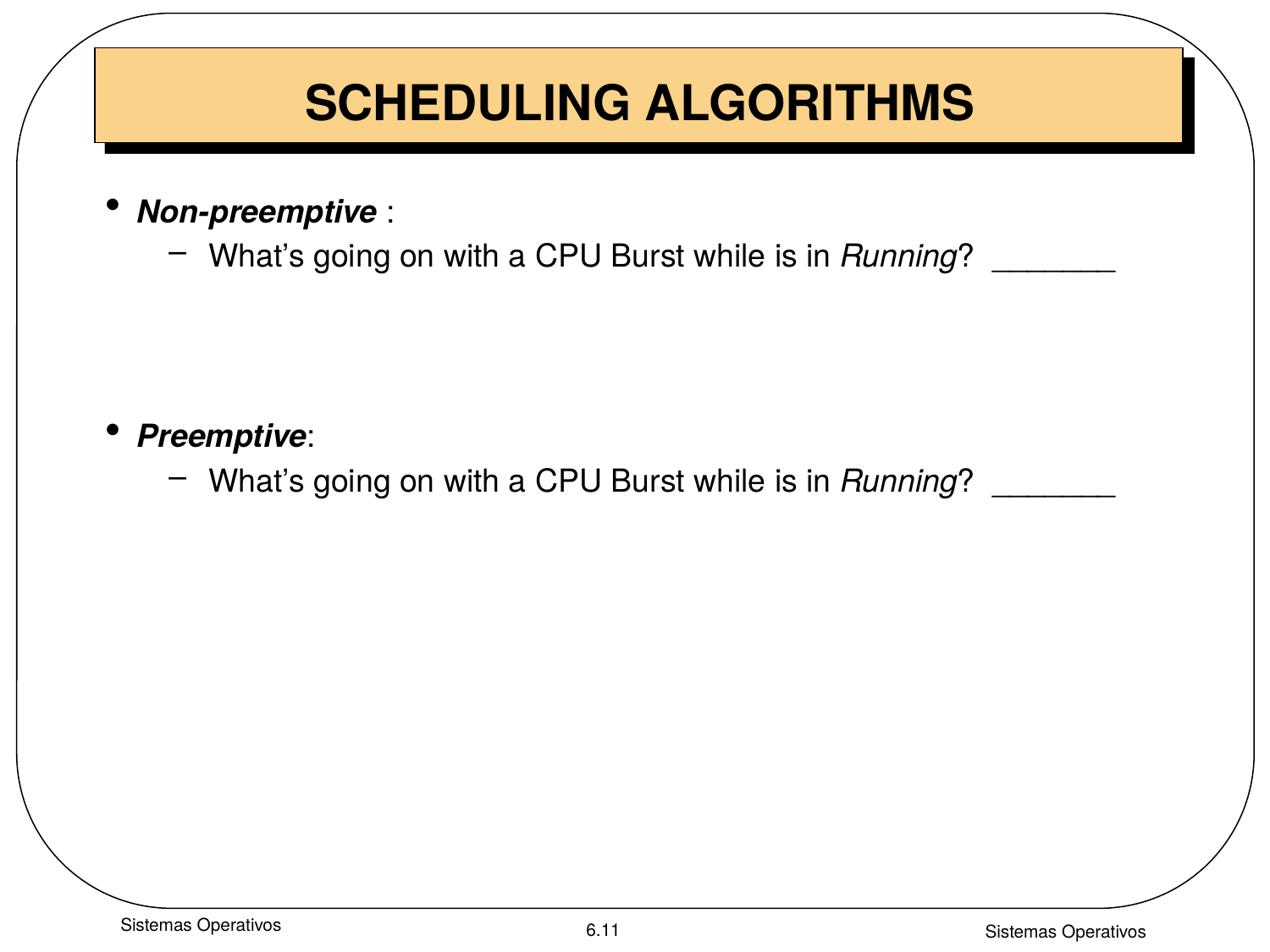

# SCHEDULING ALGORITHMS
Non-preemptive :
What’s going on with a CPU Burst while is in Running?  _______

Preemptive:
What’s going on with a CPU Burst while is in Running?  _______

Sistemas Operativos